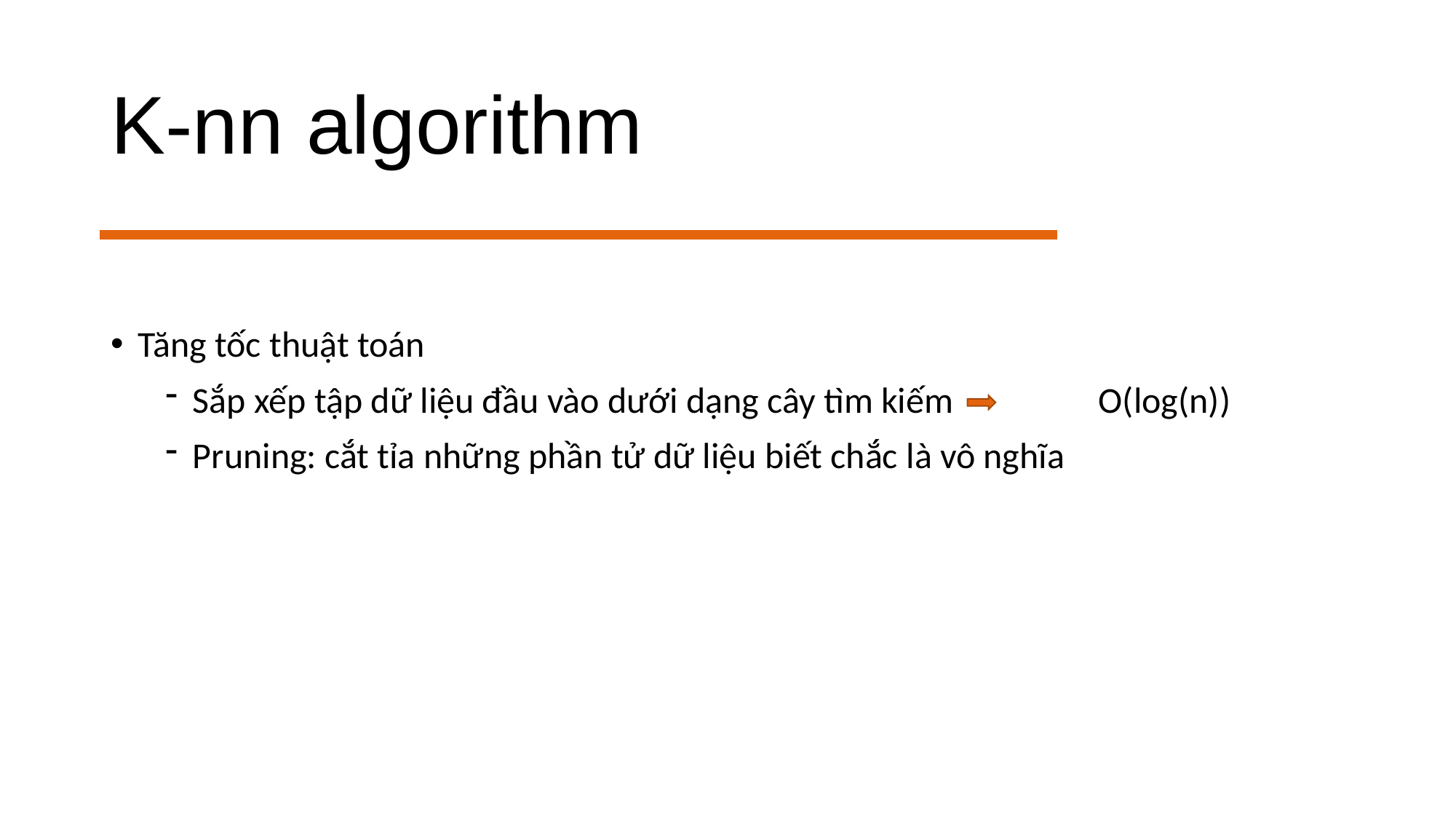

K-nn algorithm
Tăng tốc thuật toán
Sắp xếp tập dữ liệu đầu vào dưới dạng cây tìm kiếm 	    O(log(n))
Pruning: cắt tỉa những phần tử dữ liệu biết chắc là vô nghĩa